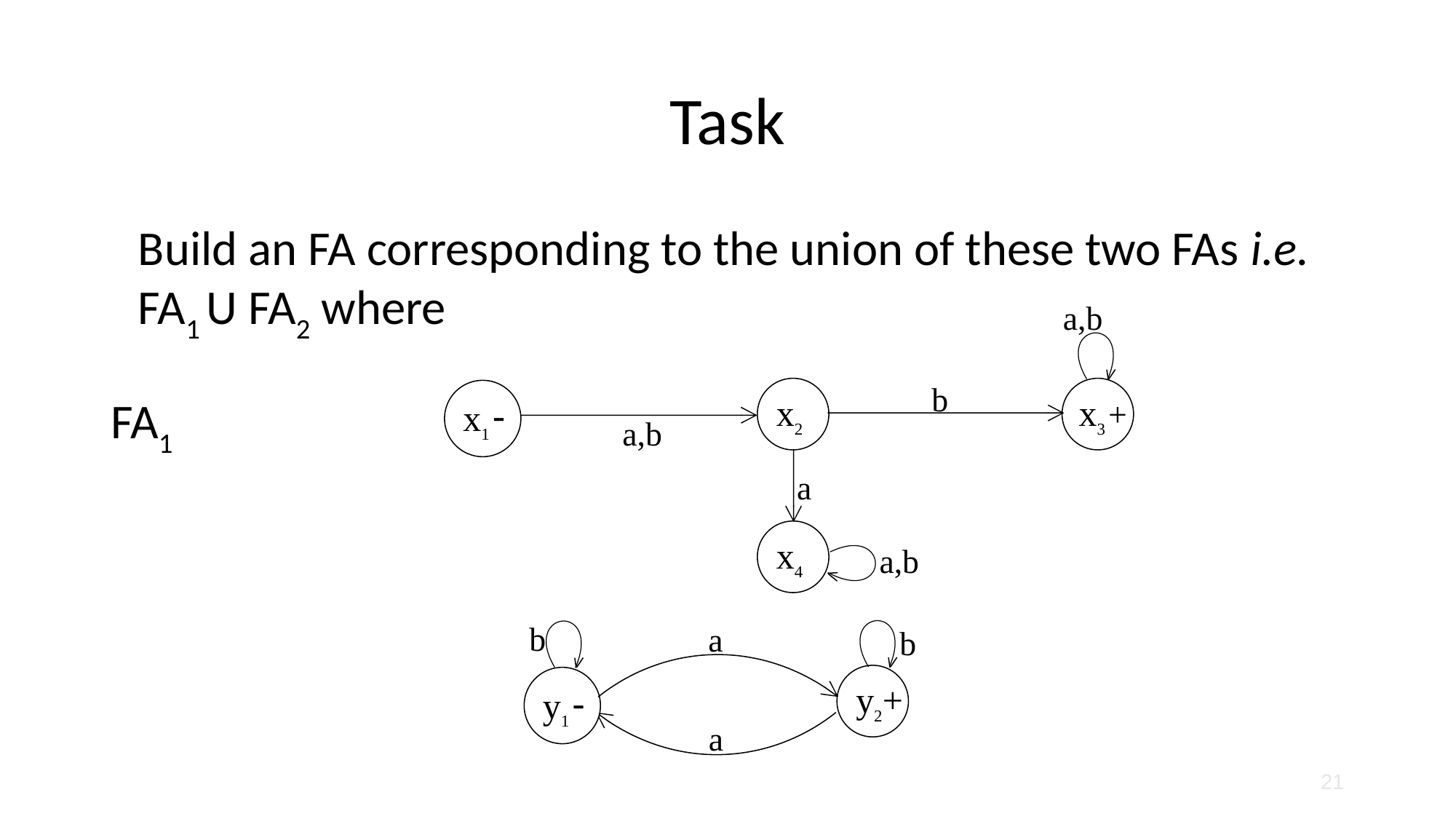

# Task
	Build an FA corresponding to the union of these two FAs i.e. FA1 U FA2 where

FA1

FA2
a,b

b

x2
x3 +
x1 -
a,b

a

x4
a,b

b
a
b

y2+
y1 -
a

21